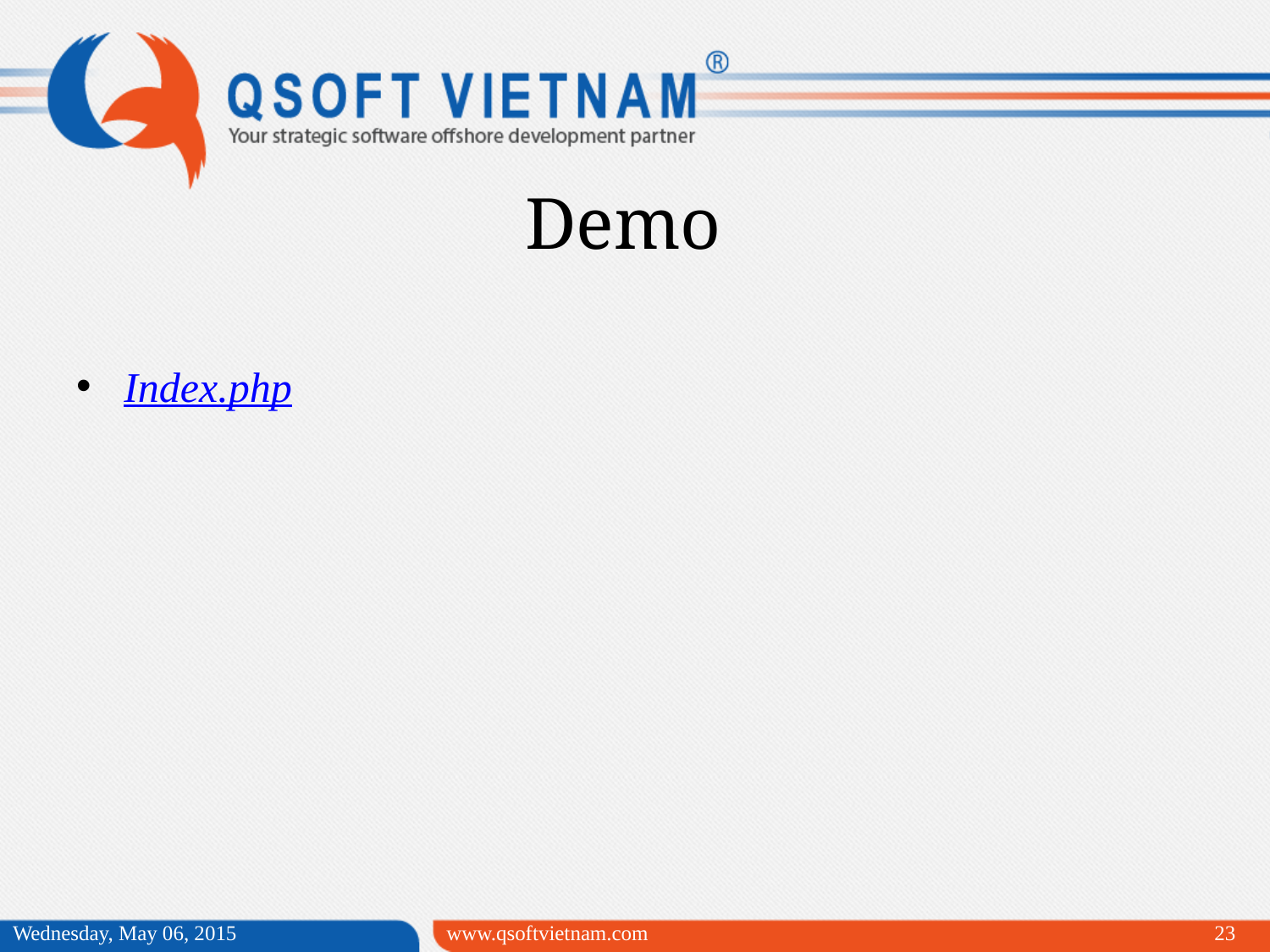

Demo
Index.php
Wednesday, May 06, 2015
www.qsoftvietnam.com
23